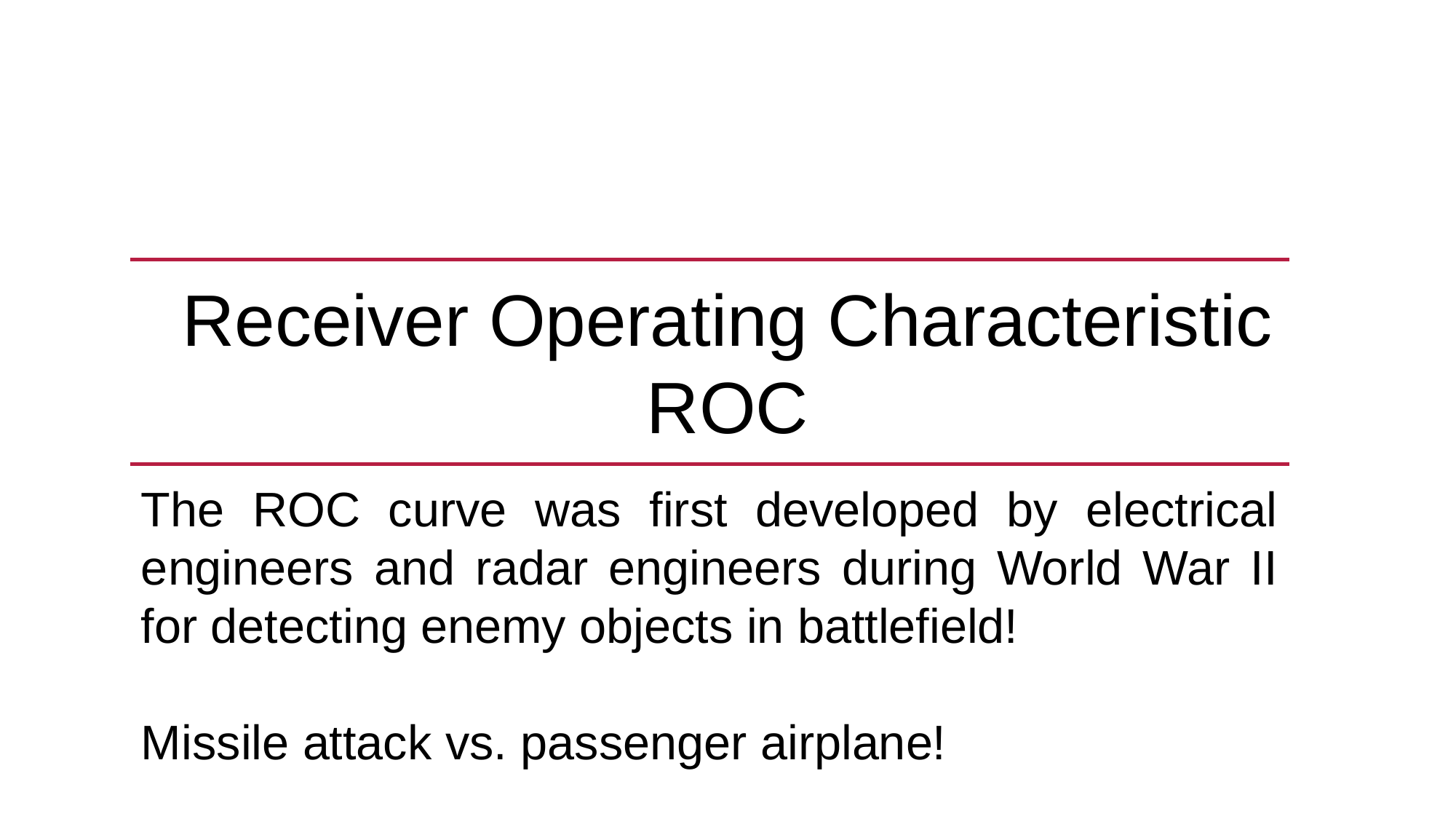

Receiver Operating Characteristic
ROC
The ROC curve was first developed by electrical engineers and radar engineers during World War II for detecting enemy objects in battlefield!

Missile attack vs. passenger airplane!